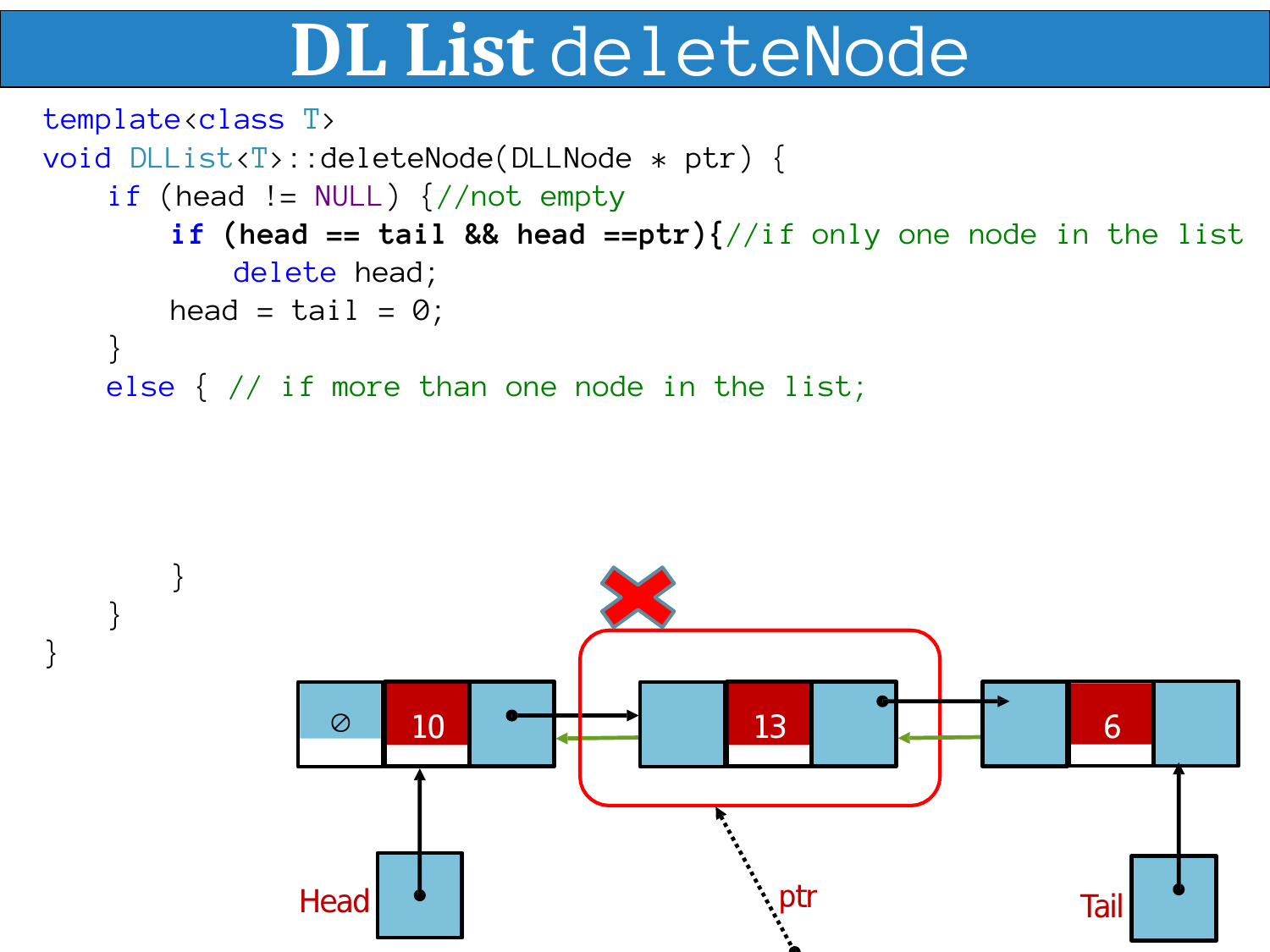

# DL List deleteNode

template<class T>
void DLList<T>::deleteNode(DLLNode * ptr) { if (head != NULL) {//not empty
if (head == tail && head ==ptr){//if only one node in the list delete head;
head = tail = 0;
}
else { // if more than one node in the list;
}
}
}

6
∅
10
13

ptr
Head
Tail